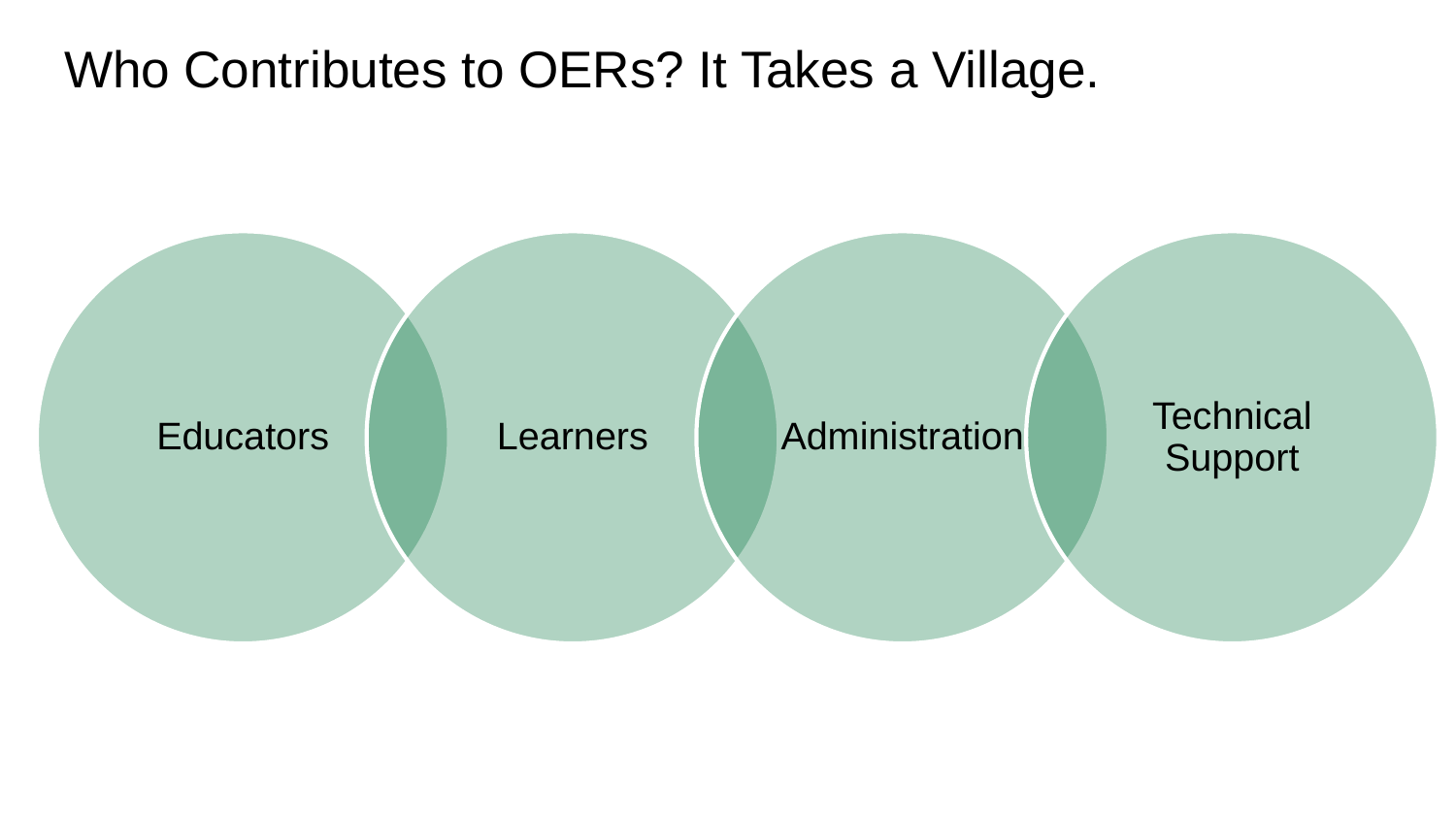

# Who Contributes to OERs? It Takes a Village.

Educators
Learners
Administration
Technical Support